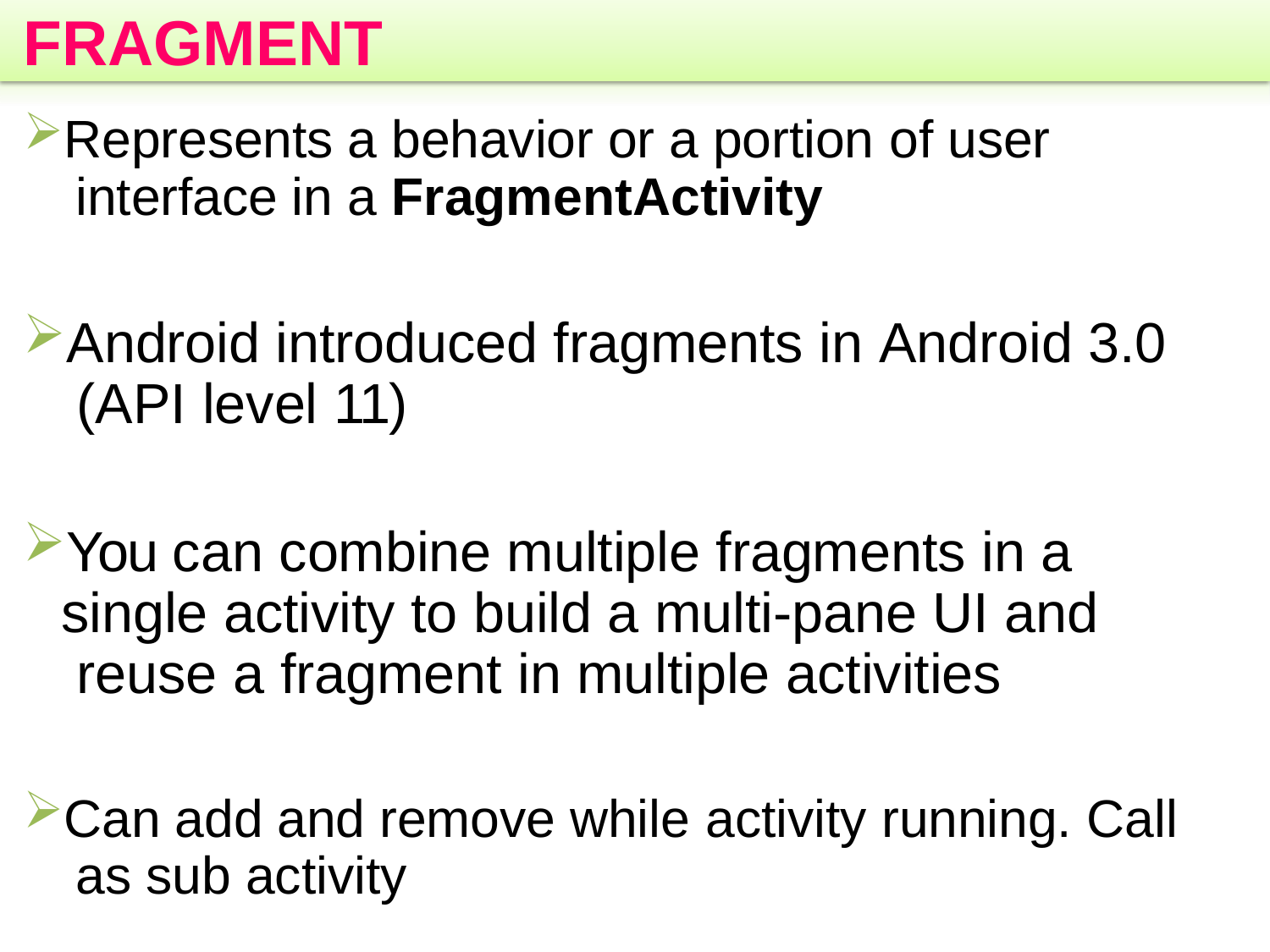

# FRAGMENT
Represents a behavior or a portion of user  interface in a FragmentActivity

Android introduced fragments in Android 3.0  (API level 11)

You can combine multiple fragments in a  single activity to build a multi-pane UI and  reuse a fragment in multiple activities

Can add and remove while activity running. Call  as sub activity